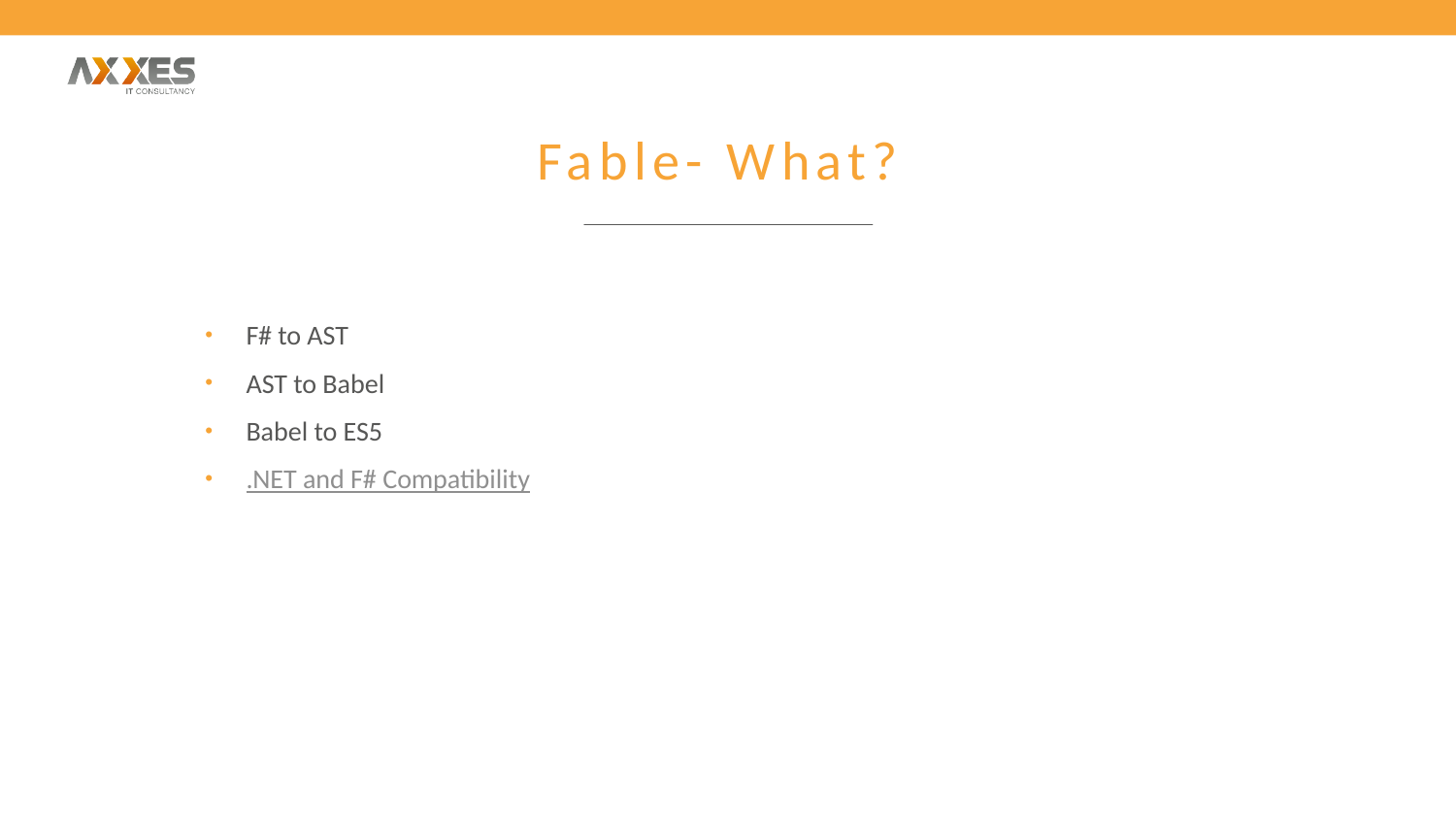

# Fable- What?
F# to AST
AST to Babel
Babel to ES5
.NET and F# Compatibility